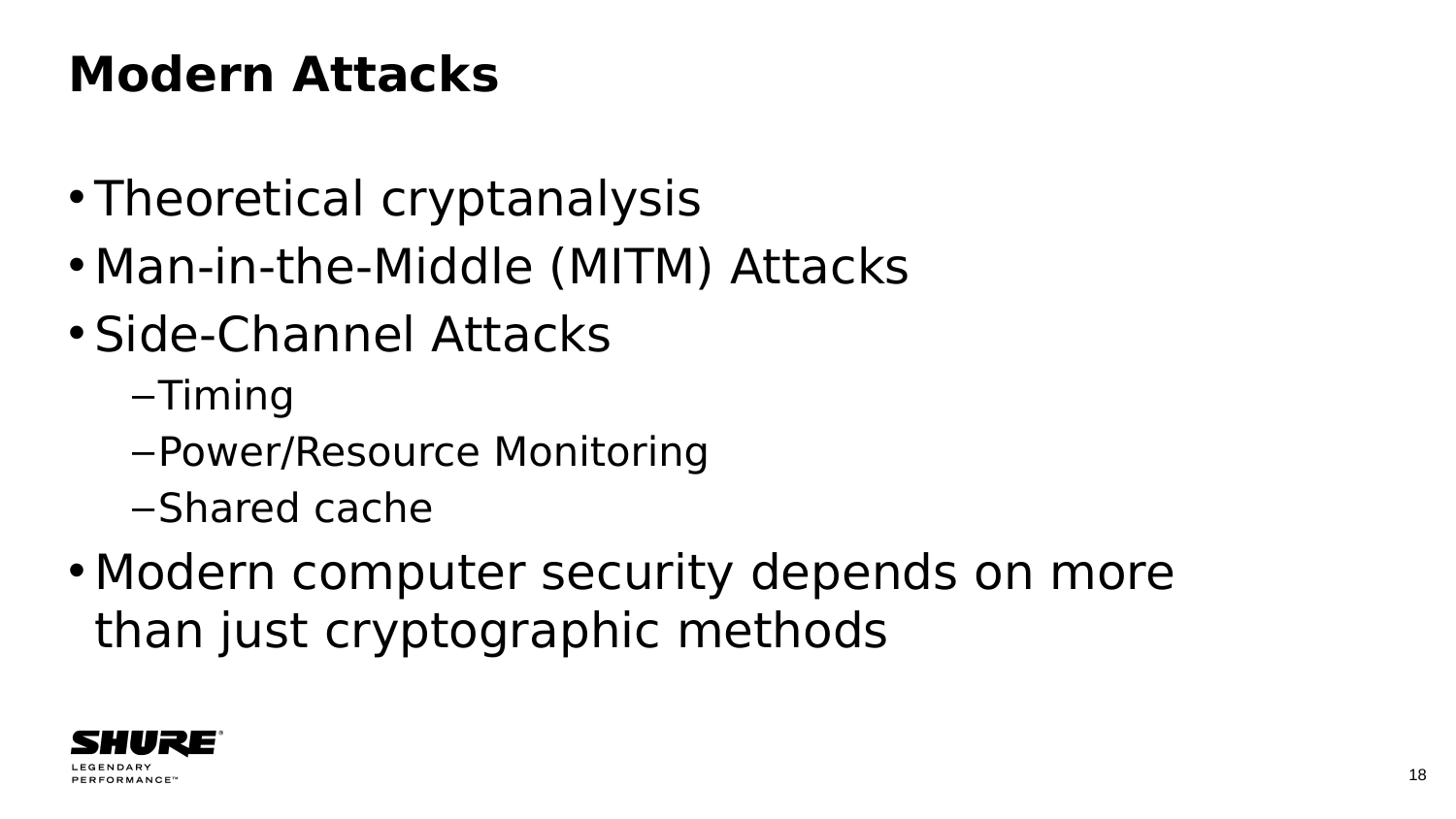

Modern Attacks
Theoretical cryptanalysis
Man-in-the-Middle (MITM) Attacks
Side-Channel Attacks
Timing
Power/Resource Monitoring
Shared cache
Modern computer security depends on more than just cryptographic methods
18